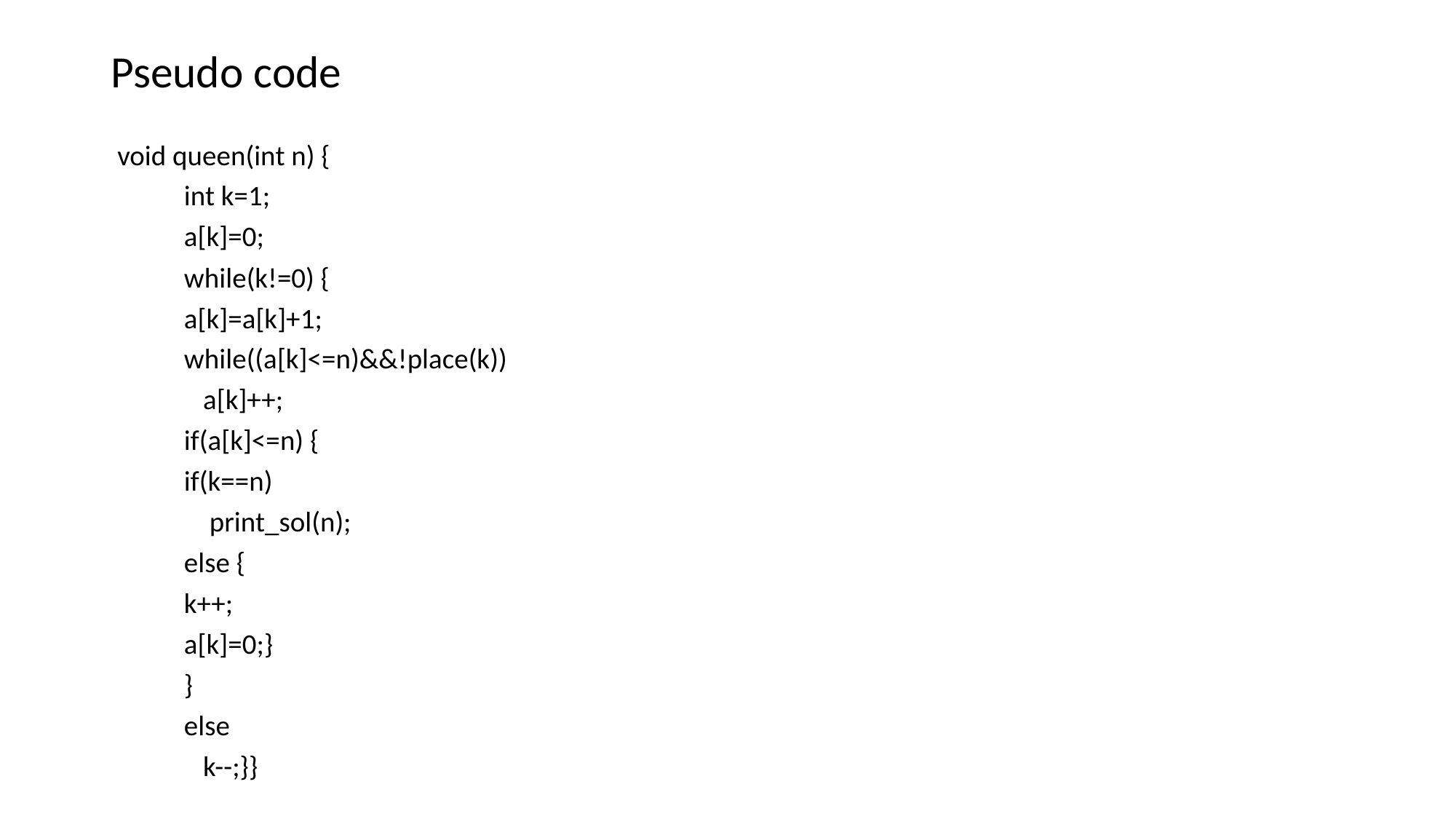

# Pseudo code
 void queen(int n) {
	int k=1;
	a[k]=0;
	while(k!=0) {
		a[k]=a[k]+1;
		while((a[k]<=n)&&!place(k))
		   a[k]++;
		if(a[k]<=n) {
			if(k==n)
			    print_sol(n);
			else {
				k++;
				a[k]=0;}
			}
		else
		   k--;}}